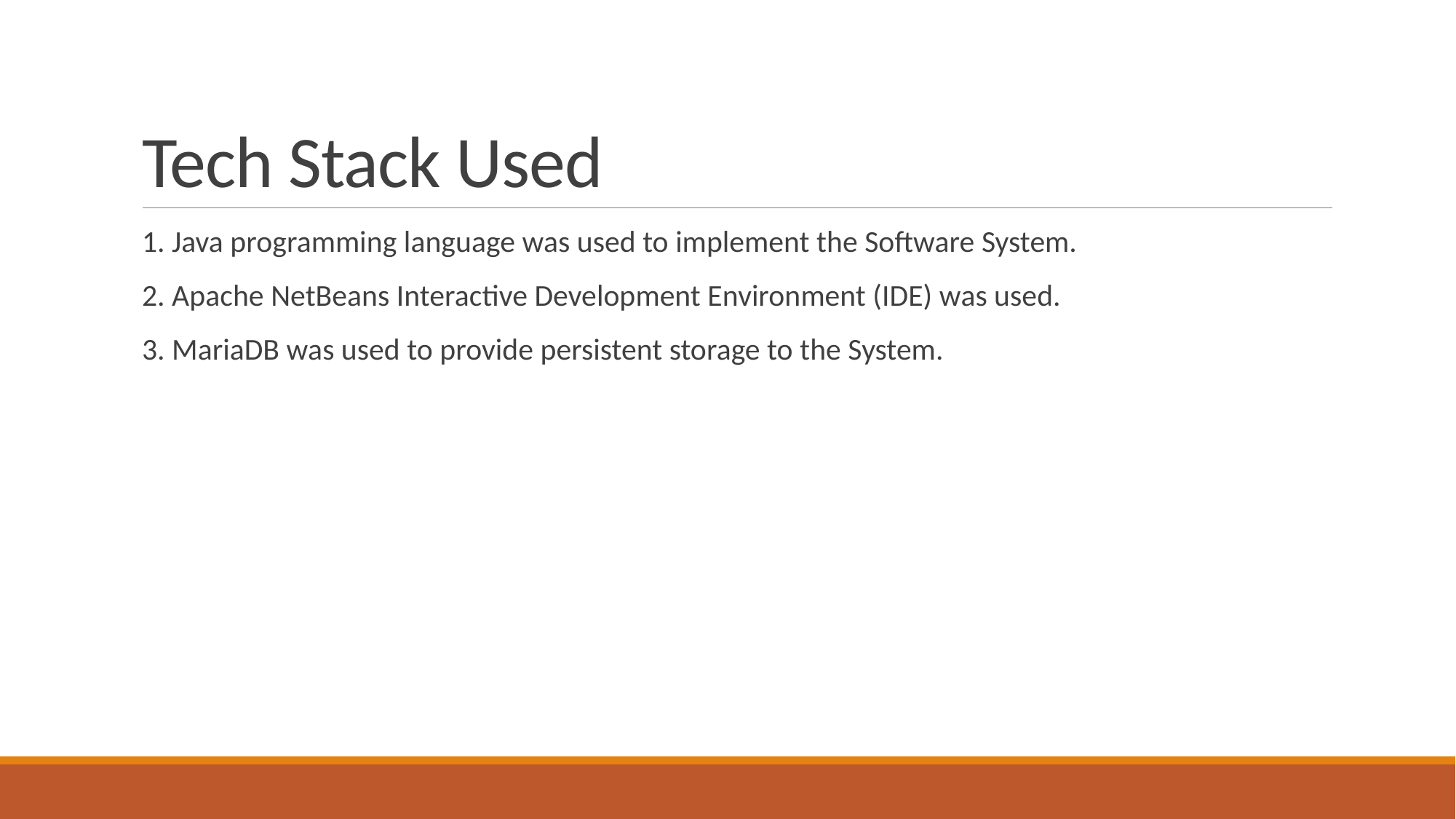

# Tech Stack Used
1. Java programming language was used to implement the Software System.
2. Apache NetBeans Interactive Development Environment (IDE) was used.
3. MariaDB was used to provide persistent storage to the System.